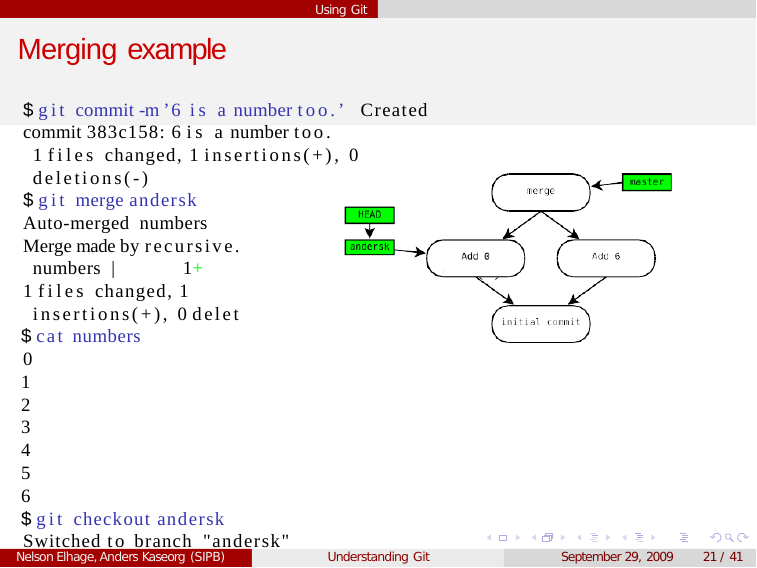

Using Git

# Merging example
$ git commit -m ’6 is a number too.’  Created commit 383c158: 6 is a number too.
1 files changed, 1 insertions(+), 0 deletions(-)
$ git merge andersk  Auto-merged numbers
Merge made by recursive.  numbers |	1+
1 files changed, 1 insertions(+), 0 delet
$ cat numbers  0
1
2
3
4
5
6
$ git checkout andersk  Switched to branch "andersk"

ions(-)

Nelson Elhage, Anders Kaseorg (SIPB)
Understanding Git
September 29, 2009
21 / 41